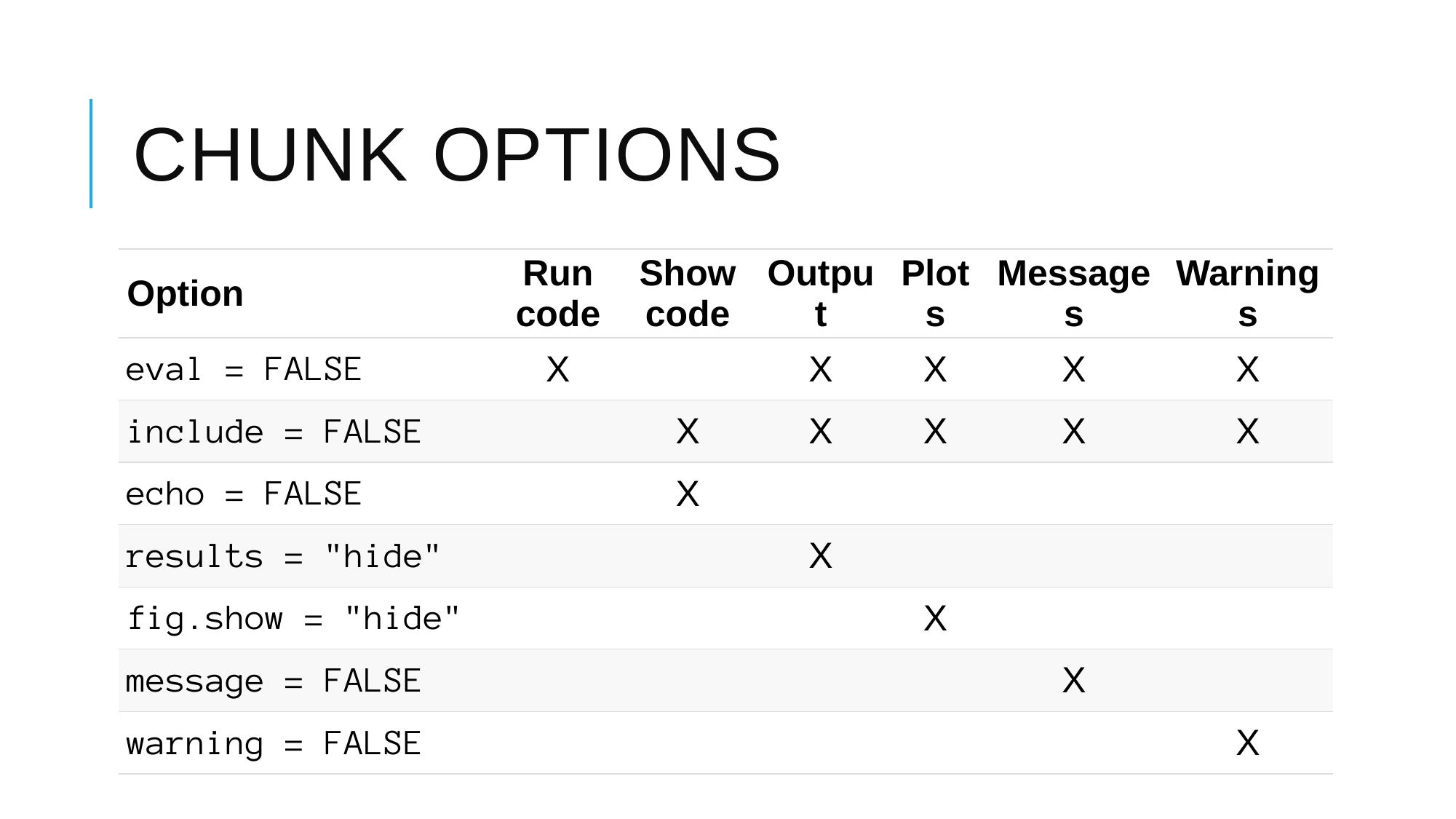

# Chunk options
| Option | Run code | Show code | Output | Plots | Messages | Warnings |
| --- | --- | --- | --- | --- | --- | --- |
| eval = FALSE | X |  | X | X | X | X |
| include = FALSE |  | X | X | X | X | X |
| echo = FALSE |  | X |  |  |  |  |
| results = "hide" |  |  | X |  |  |  |
| fig.show = "hide" |  |  |  | X |  |  |
| message = FALSE |  |  |  |  | X |  |
| warning = FALSE |  |  |  |  |  | X |